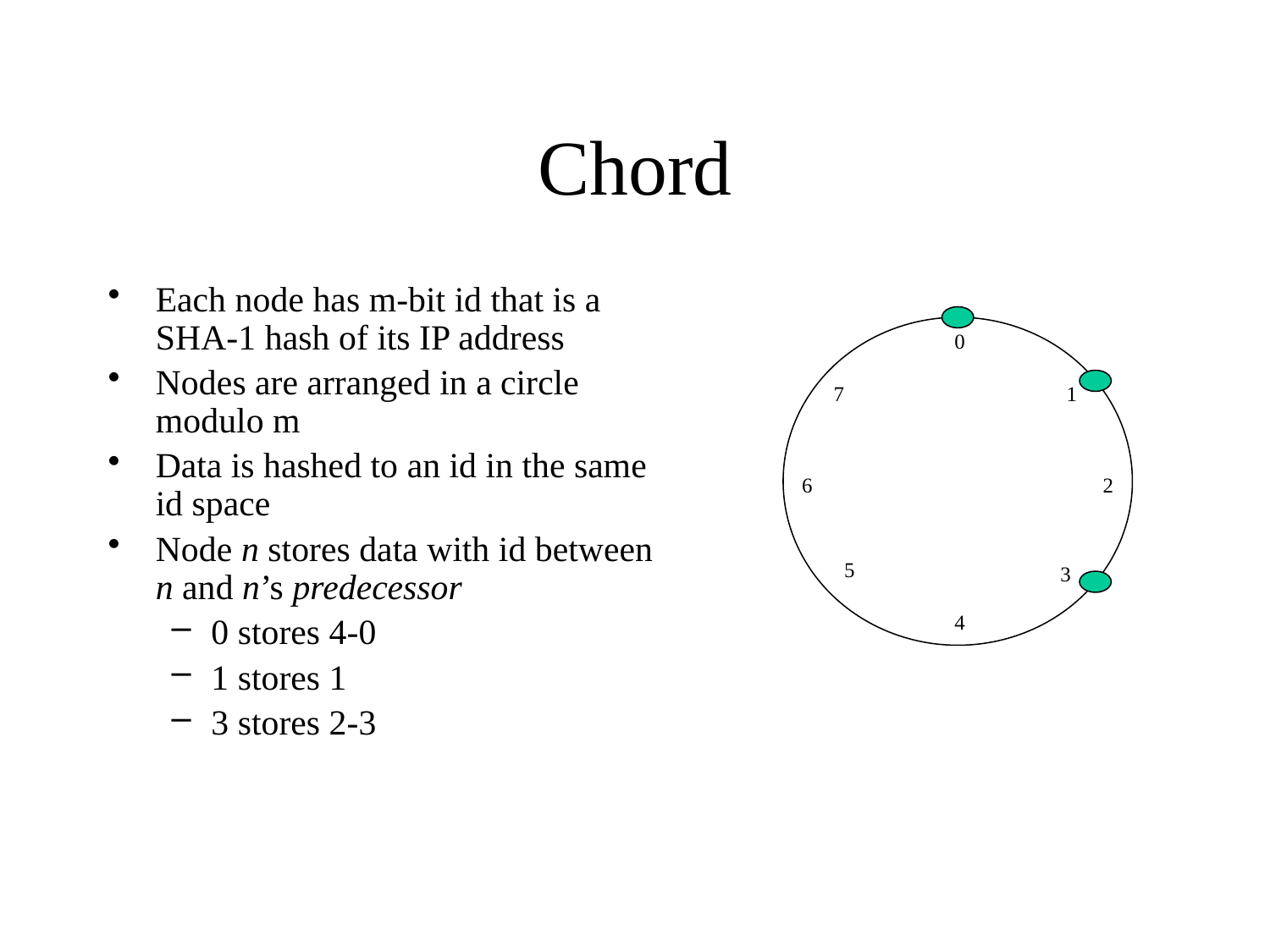

# Chord
Each node has m-bit id that is a SHA-1 hash of its IP address
Nodes are arranged in a circle modulo m
Data is hashed to an id in the same id space
Node n stores data with id between n and n’s predecessor
0 stores 4-0
1 stores 1
3 stores 2-3

0

7
1
6
2
5
3

4